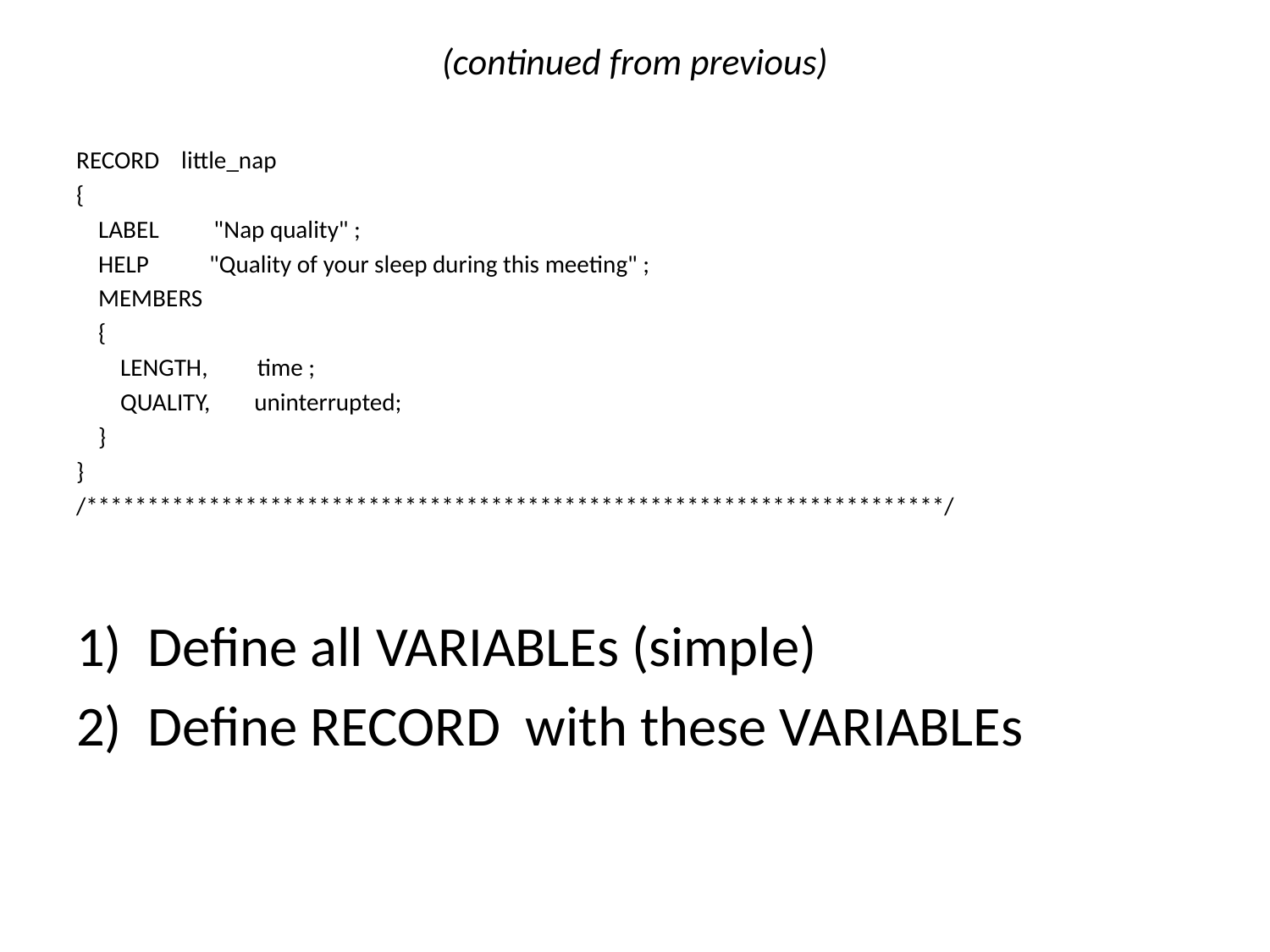

# (continued from previous)
RECORD    little_nap
{
    LABEL          "Nap quality" ;
    HELP           "Quality of your sleep during this meeting" ;
    MEMBERS
    {
        LENGTH,         time ;
        QUALITY,        uninterrupted;
    }
}
/**********************************************************************/

Define all VARIABLEs (simple)
Define RECORD  with these VARIABLEs